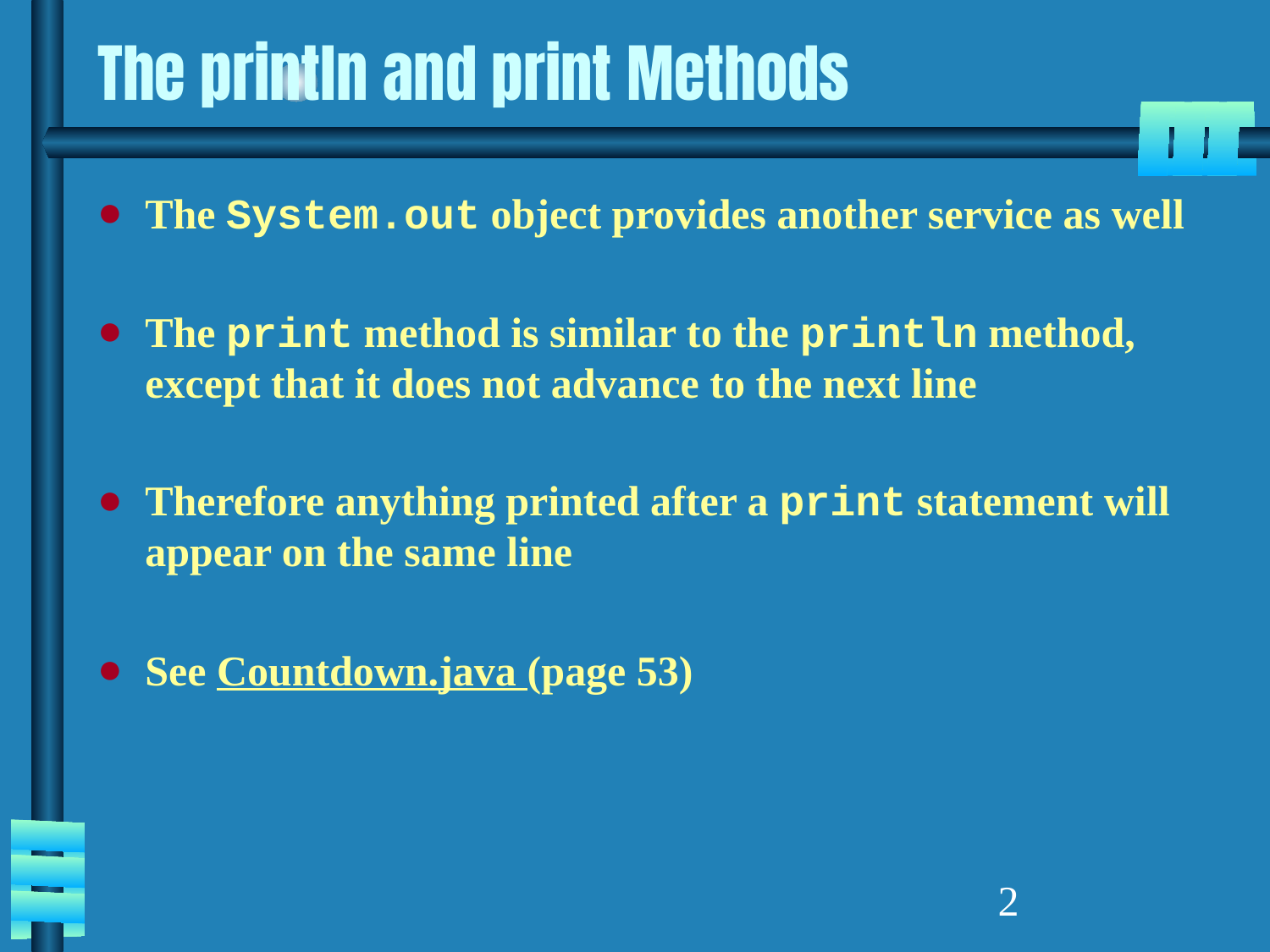

# The println and print Methods
The System.out object provides another service as well

The print method is similar to the println method, except that it does not advance to the next line

Therefore anything printed after a print statement will appear on the same line

See Countdown.java (page 53)
2